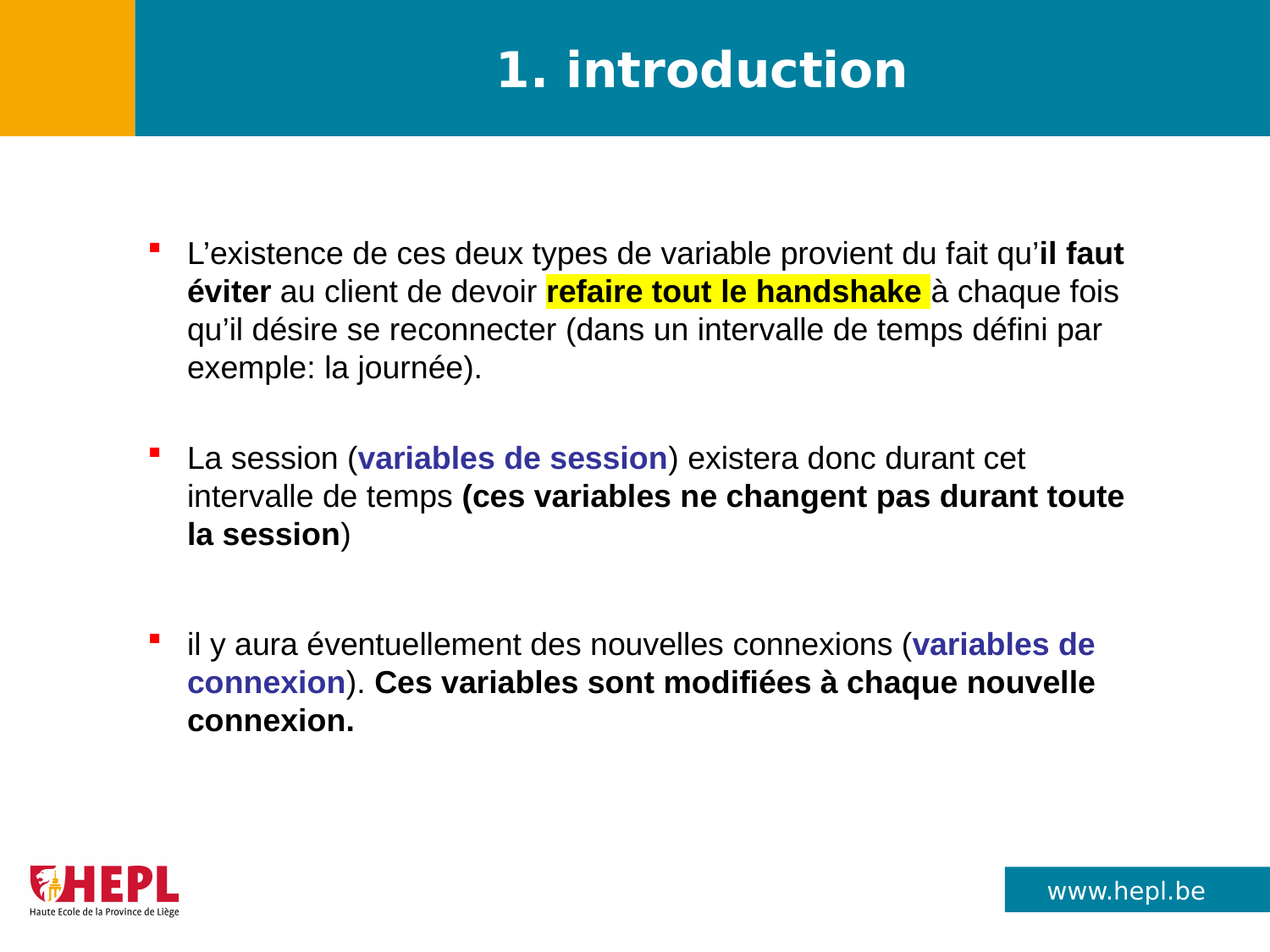

# 1. introduction
L’existence de ces deux types de variable provient du fait qu’il faut éviter au client de devoir refaire tout le handshake à chaque fois qu’il désire se reconnecter (dans un intervalle de temps défini par exemple: la journée).

La session (variables de session) existera donc durant cet intervalle de temps (ces variables ne changent pas durant toute la session)
il y aura éventuellement des nouvelles connexions (variables de connexion). Ces variables sont modifiées à chaque nouvelle connexion.